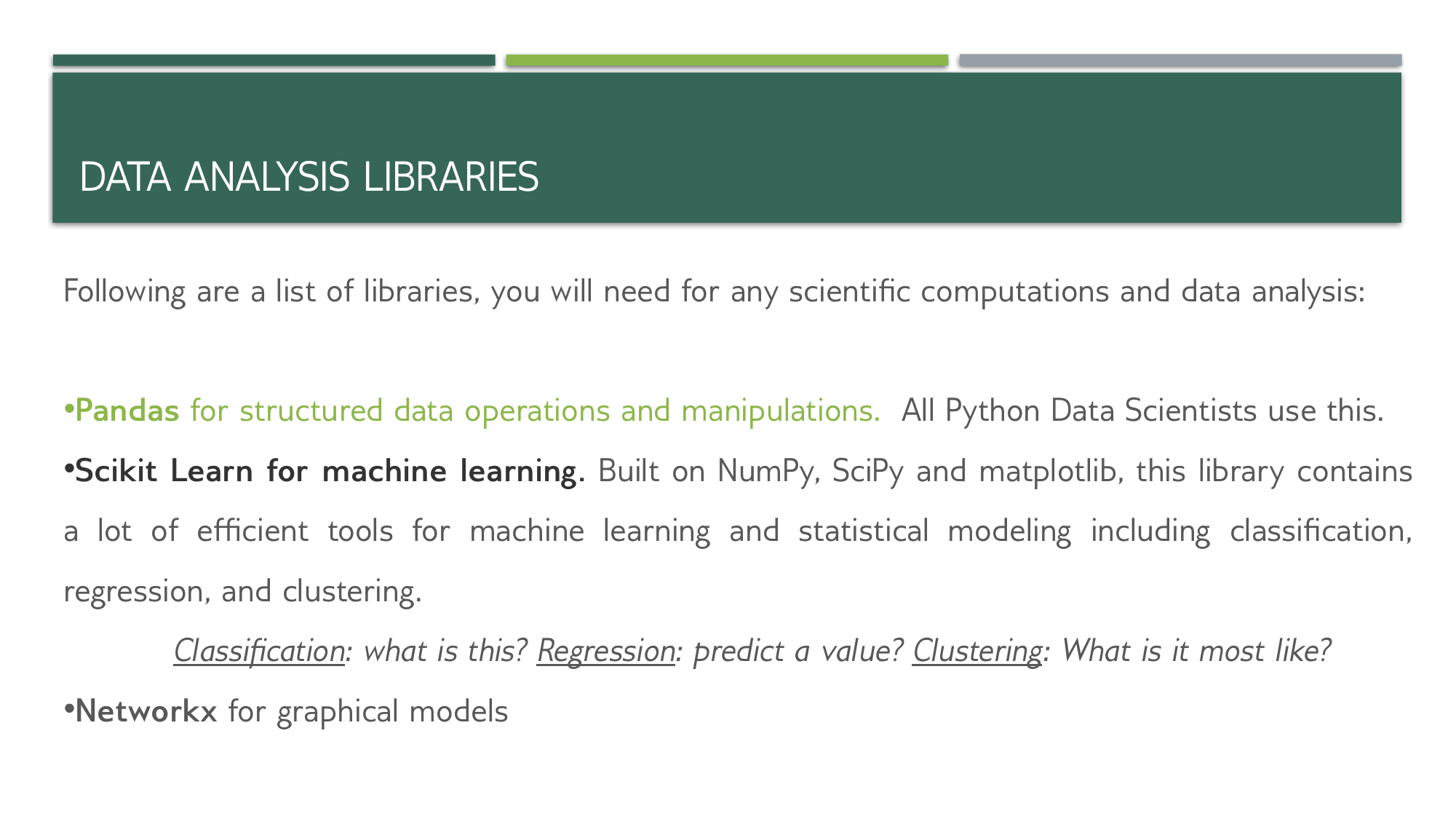

# Data analysis libraries
Following are a list of libraries, you will need for any scientific computations and data analysis:

Pandas for structured data operations and manipulations.  All Python Data Scientists use this.
Scikit Learn for machine learning. Built on NumPy, SciPy and matplotlib, this library contains a lot of efficient tools for machine learning and statistical modeling including classification, regression, and clustering.
	Classification: what is this? Regression: predict a value? Clustering: What is it most like?
Networkx for graphical models